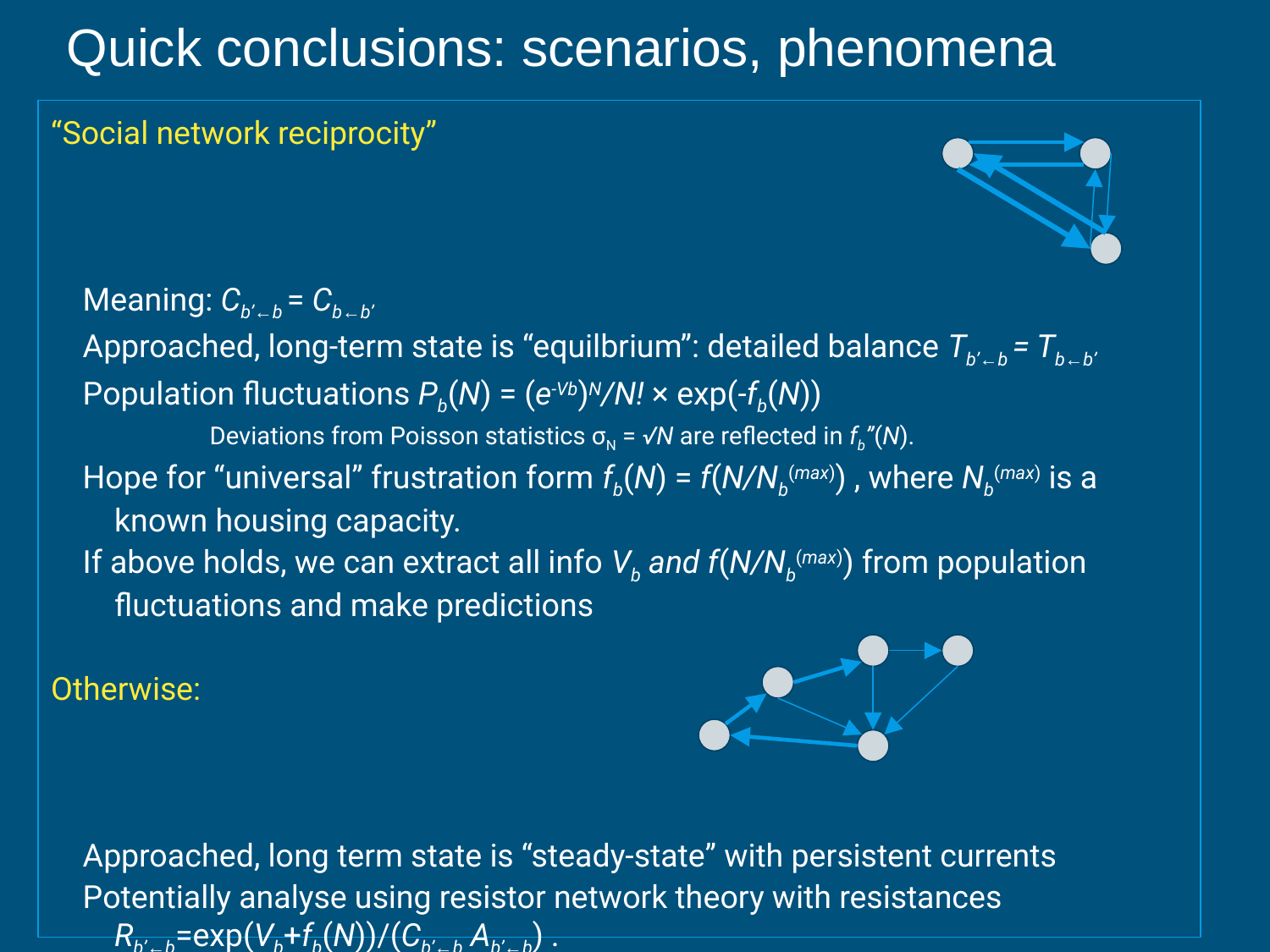

Quick conclusions: scenarios, phenomena
“Social network reciprocity”

Meaning: Cb’←b = Cb←b’
Approached, long-term state is “equilbrium”: detailed balance Tb’←b = Tb←b’
Population fluctuations Pb(N) = (e-Vb)N/N! × exp(-fb(N))
Deviations from Poisson statistics σN = √N are reflected in fb’’(N).
Hope for “universal” frustration form fb(N) = f(N/Nb(max)) , where Nb(max) is a known housing capacity.
If above holds, we can extract all info Vb and f(N/Nb(max)) from population fluctuations and make predictions

Otherwise:

Approached, long term state is “steady-state” with persistent currents
Potentially analyse using resistor network theory with resistances Rb’←b=exp(Vb+fb(N))/(Cb’←b Ab’←b) .